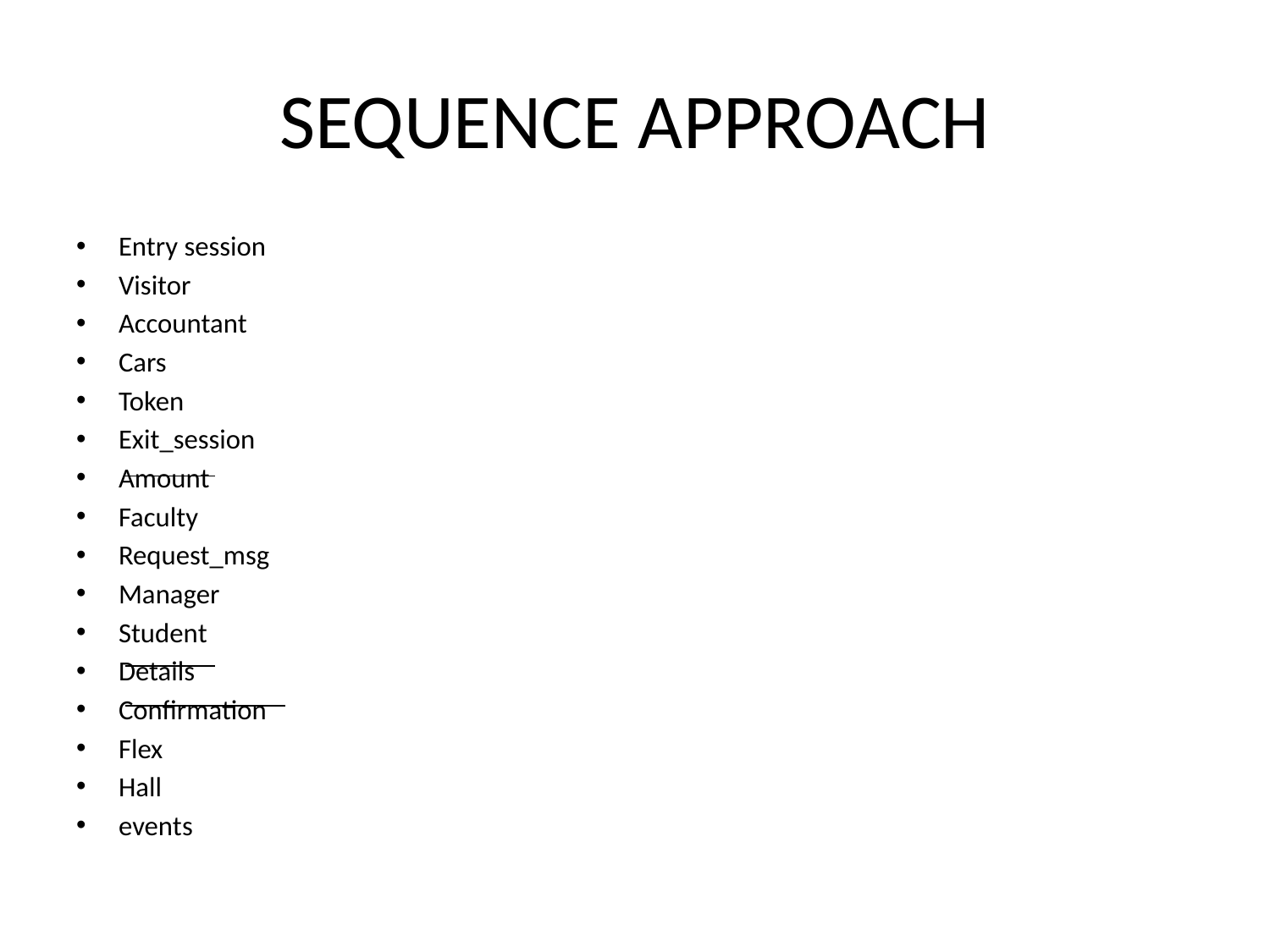

# SEQUENCE APPROACH
Entry session
Visitor
Accountant
Cars
Token
Exit_session
Amount
Faculty
Request_msg
Manager
Student
Details
Confirmation
Flex
Hall
events